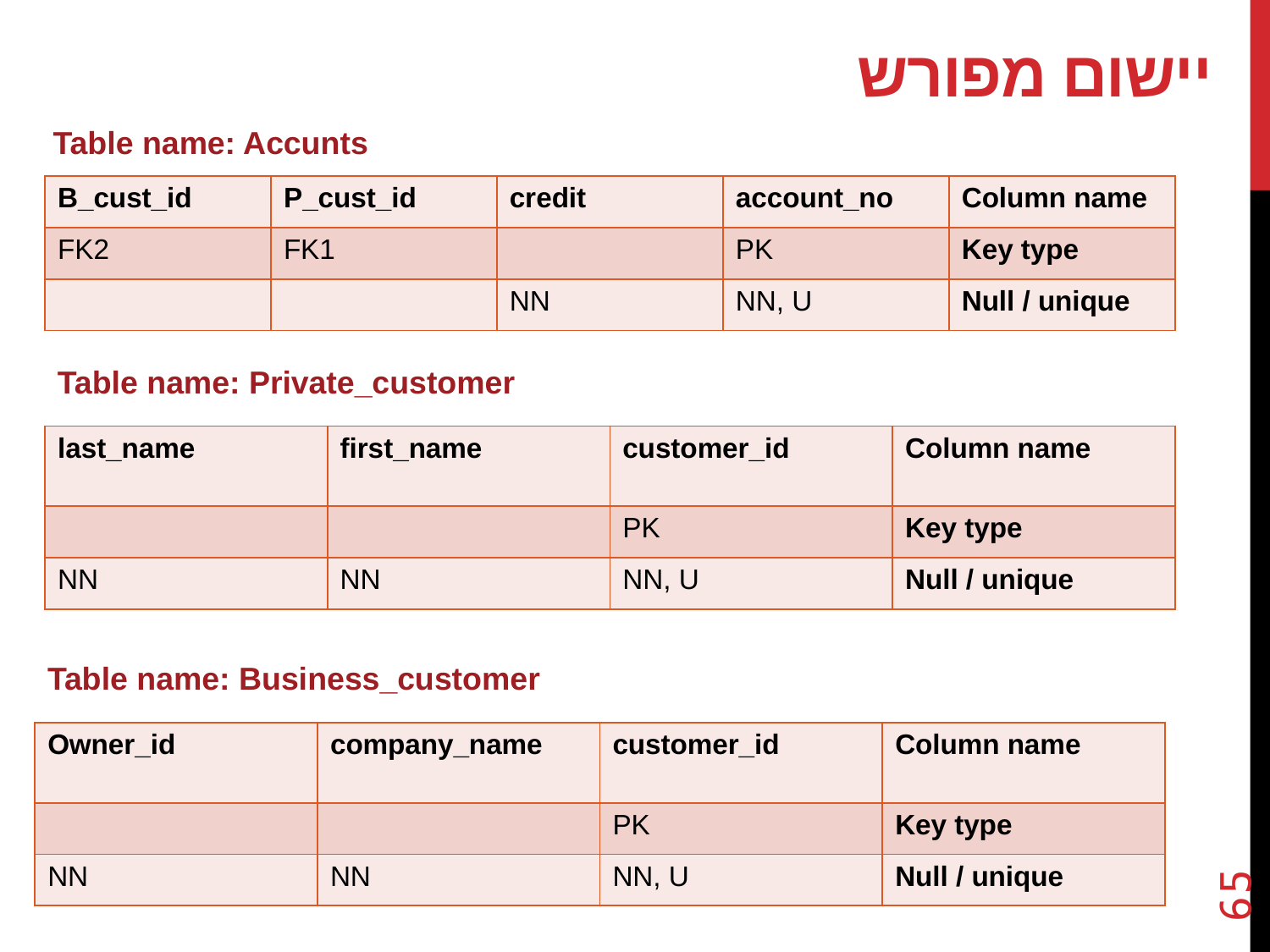

# יישום מפורש
Table name: Accunts
| B\_cust\_id | P\_cust\_id | credit | account\_no | Column name |
| --- | --- | --- | --- | --- |
| FK2 | FK1 |  | PK | Key type |
|  |  | NN | NN, U | Null / unique |
Table name: Private_customer
| last\_name | first\_name | customer\_id | Column name |
| --- | --- | --- | --- |
|  |  | PK | Key type |
| NN | NN | NN, U | Null / unique |
Table name: Business_customer
| Owner\_id | company\_name | customer\_id | Column name |
| --- | --- | --- | --- |
|  |  | PK | Key type |
| NN | NN | NN, U | Null / unique |
65